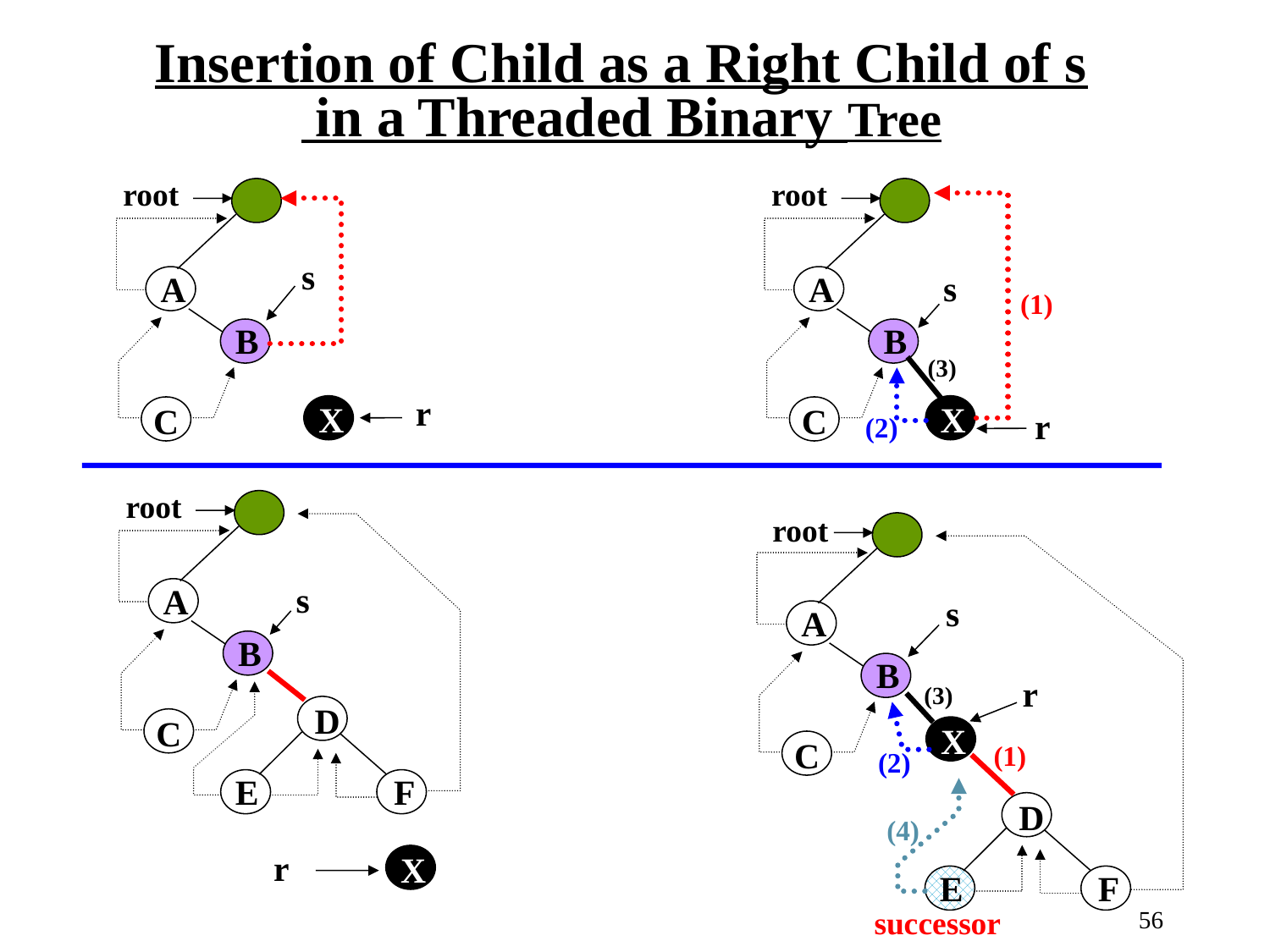

Insertion of Child as a Right Child of s
 in a Threaded Binary Tree
root

s
A

B

r
X

C

root

s
A

B

X

C

r

(1)
(3)
(2)

root

s
A

B

D

C

E
F

    r
X

root

s
A

B

r

X

C

D

E
F

(3)
(1)
(2)
(4)
successor
56